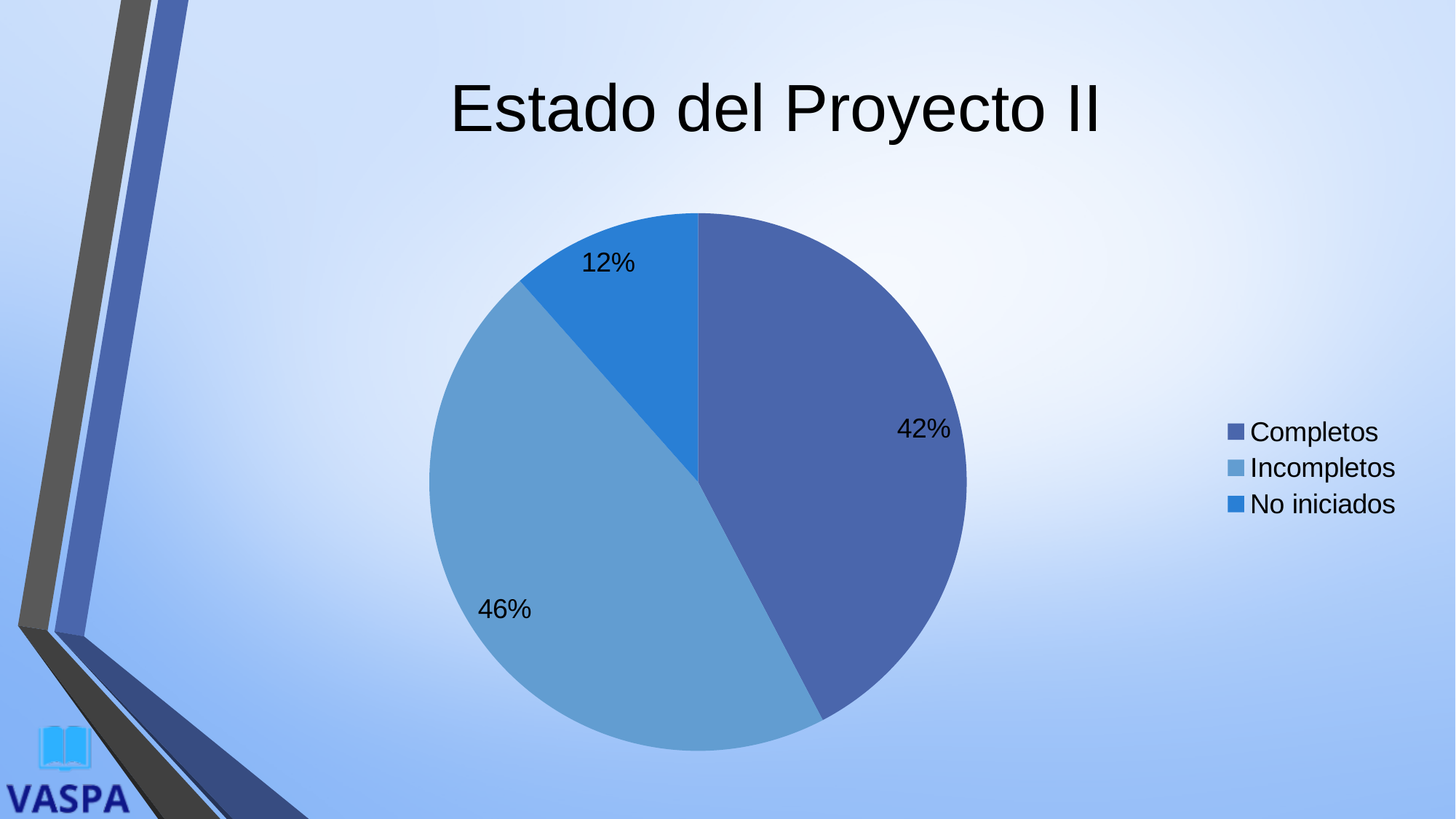

# Estado del Proyecto II

### Chart

| Category |  |
|---|---|
| Completos | 42.31 |
| Incompletos | 46.15 |
| No iniciados | 11.54 |